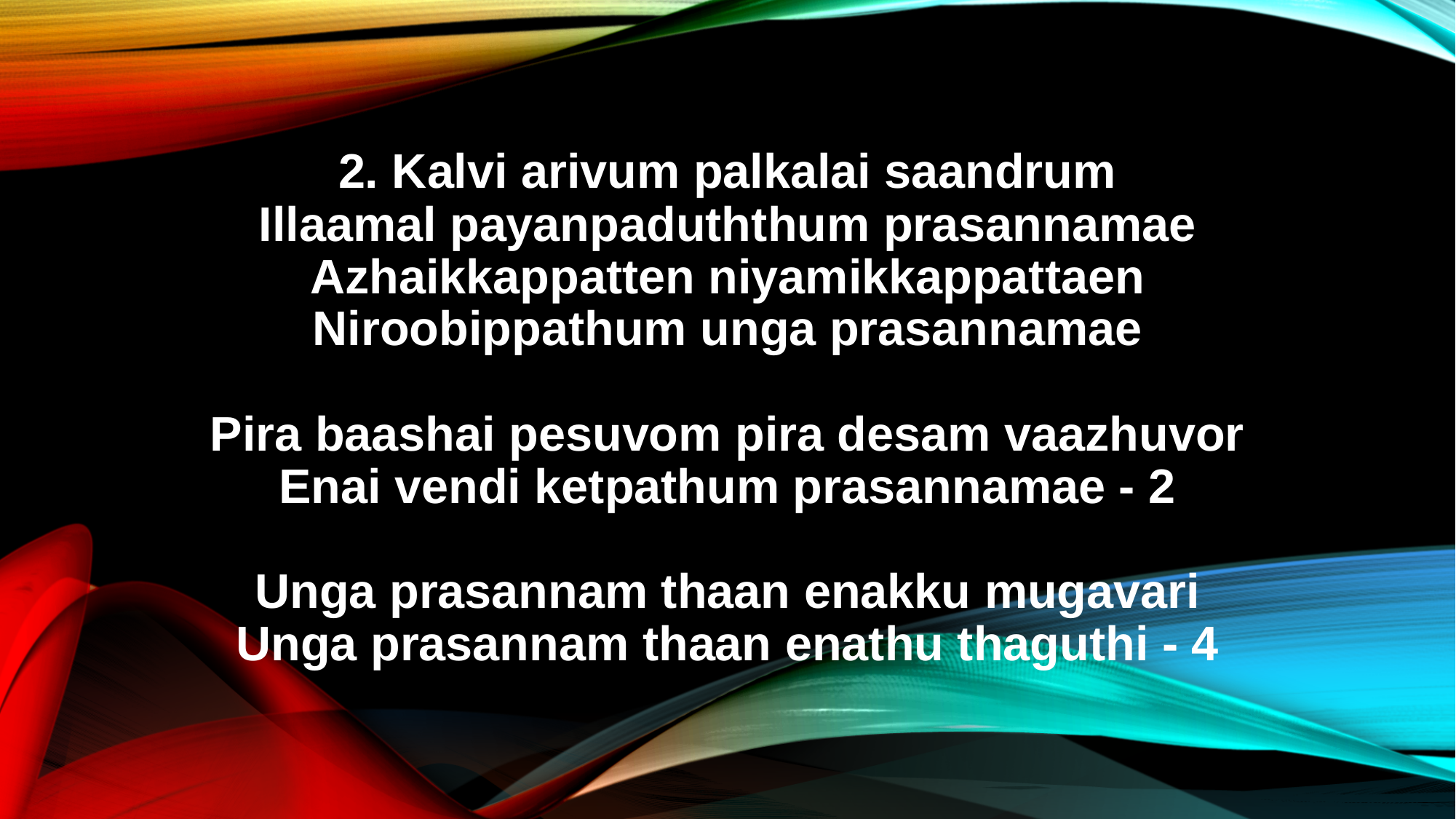

2. Kalvi arivum palkalai saandrum
Illaamal payanpaduththum prasannamae
Azhaikkappatten niyamikkappattaen
Niroobippathum unga prasannamae
Pira baashai pesuvom pira desam vaazhuvor
Enai vendi ketpathum prasannamae - 2
Unga prasannam thaan enakku mugavari
Unga prasannam thaan enathu thaguthi - 4